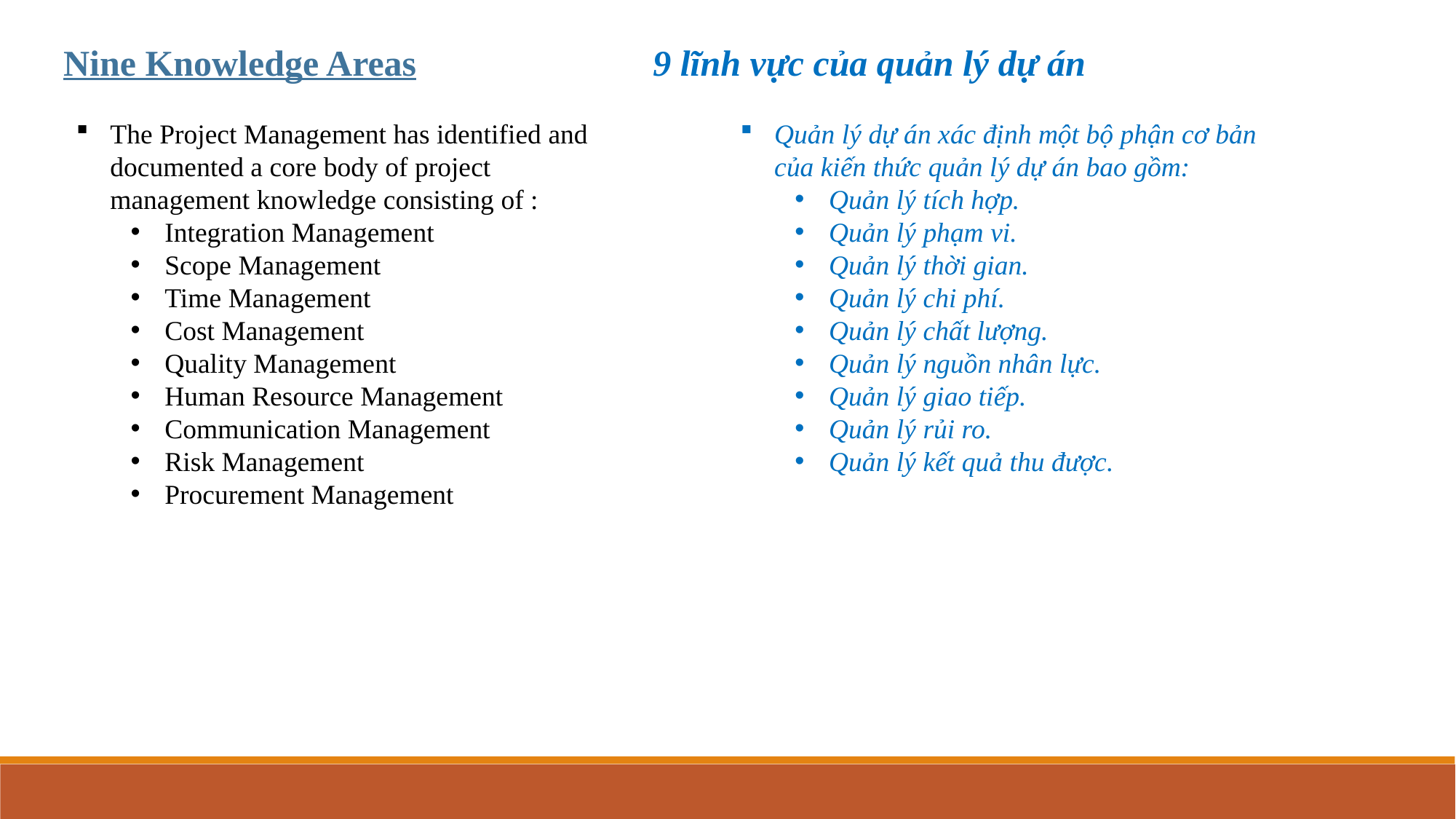

Nine Knowledge Areas                          9 lĩnh vực của quản lý dự án

The Project Management has identified and documented a core body of project management knowledge consisting of :
Integration Management
Scope Management
Time Management
Cost Management
Quality Management
Human Resource Management
Communication Management
Risk Management
Procurement Management
Quản lý dự án xác định một bộ phận cơ bản của kiến thức quản lý dự án bao gồm:
Quản lý tích hợp.
Quản lý phạm vi.
Quản lý thời gian.
Quản lý chi phí.
Quản lý chất lượng.
Quản lý nguồn nhân lực.
Quản lý giao tiếp.
Quản lý rủi ro.
Quản lý kết quả thu được.